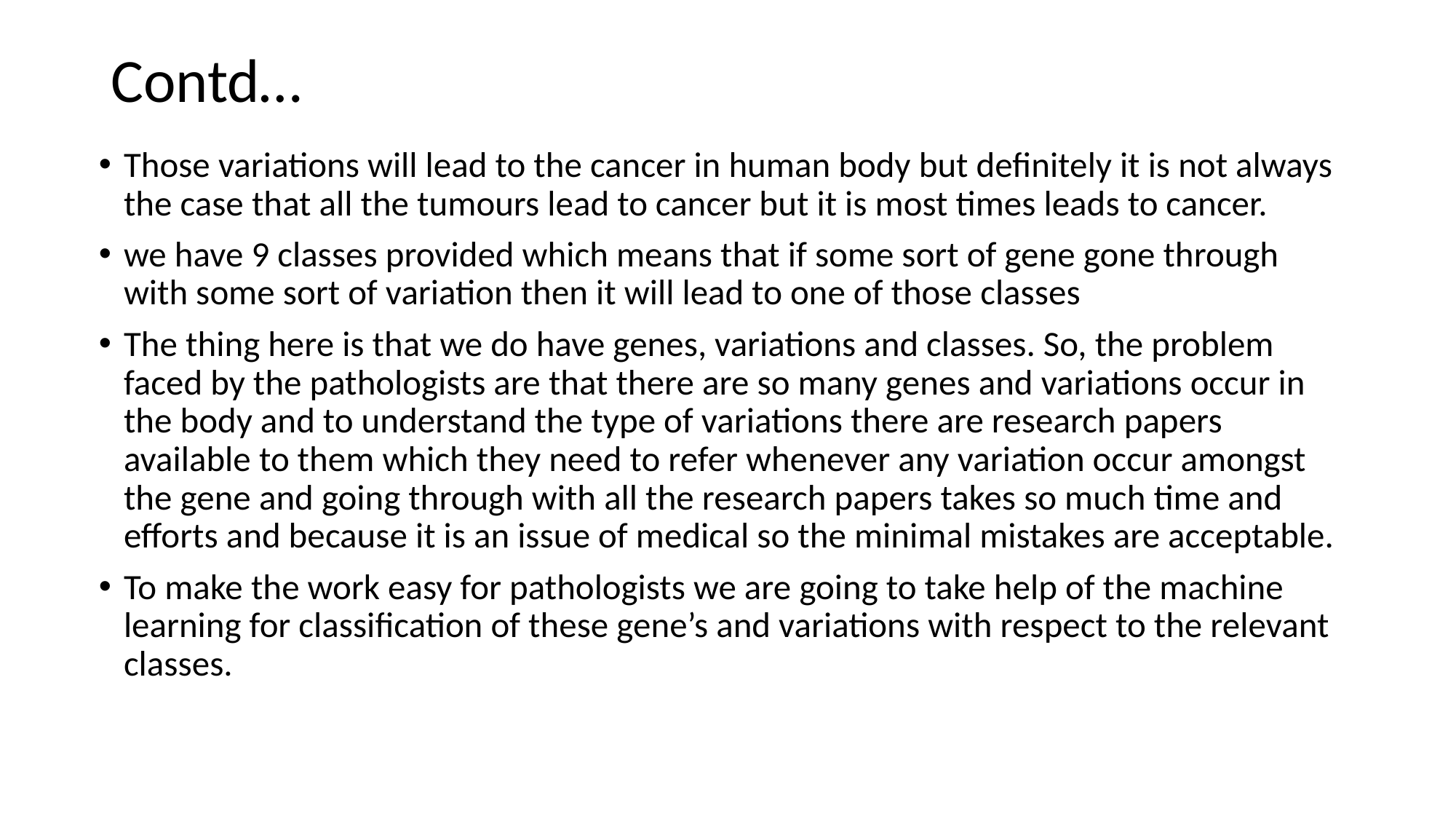

# Contd…
Those variations will lead to the cancer in human body but definitely it is not always the case that all the tumours lead to cancer but it is most times leads to cancer.
we have 9 classes provided which means that if some sort of gene gone through with some sort of variation then it will lead to one of those classes
The thing here is that we do have genes, variations and classes. So, the problem faced by the pathologists are that there are so many genes and variations occur in the body and to understand the type of variations there are research papers available to them which they need to refer whenever any variation occur amongst the gene and going through with all the research papers takes so much time and efforts and because it is an issue of medical so the minimal mistakes are acceptable.
To make the work easy for pathologists we are going to take help of the machine learning for classification of these gene’s and variations with respect to the relevant classes.